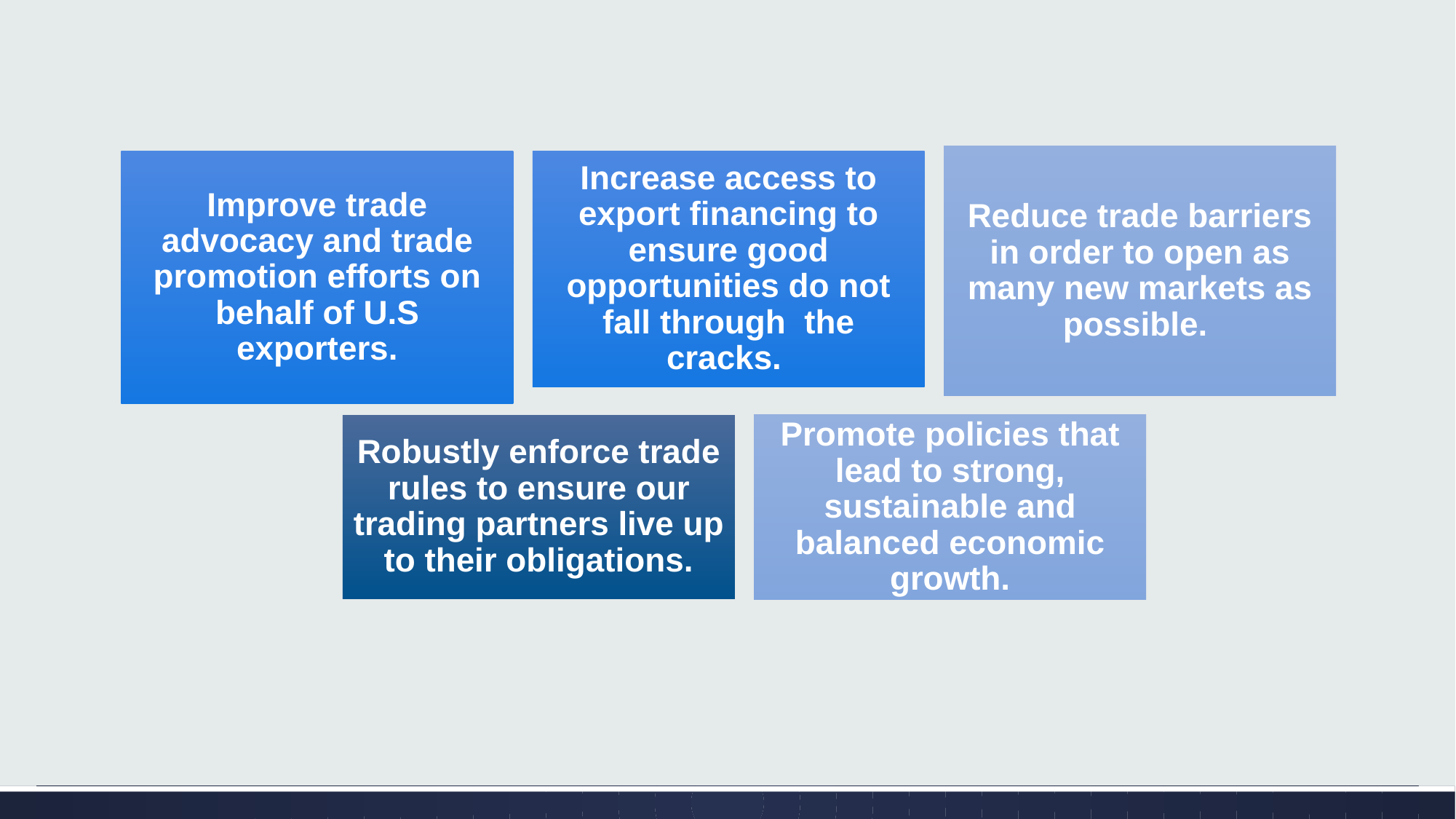

Robustly enforce trade rules to ensure our trading partners live up to their obligations.
Increase access to export financing to ensure good opportunities do not fall through  the cracks.
Promote policies that lead to strong, sustainable and balanced economic growth.
Reduce trade barriers in order to open as many new markets as possible.
Improve trade advocacy and trade promotion efforts on behalf of U.S exporters.